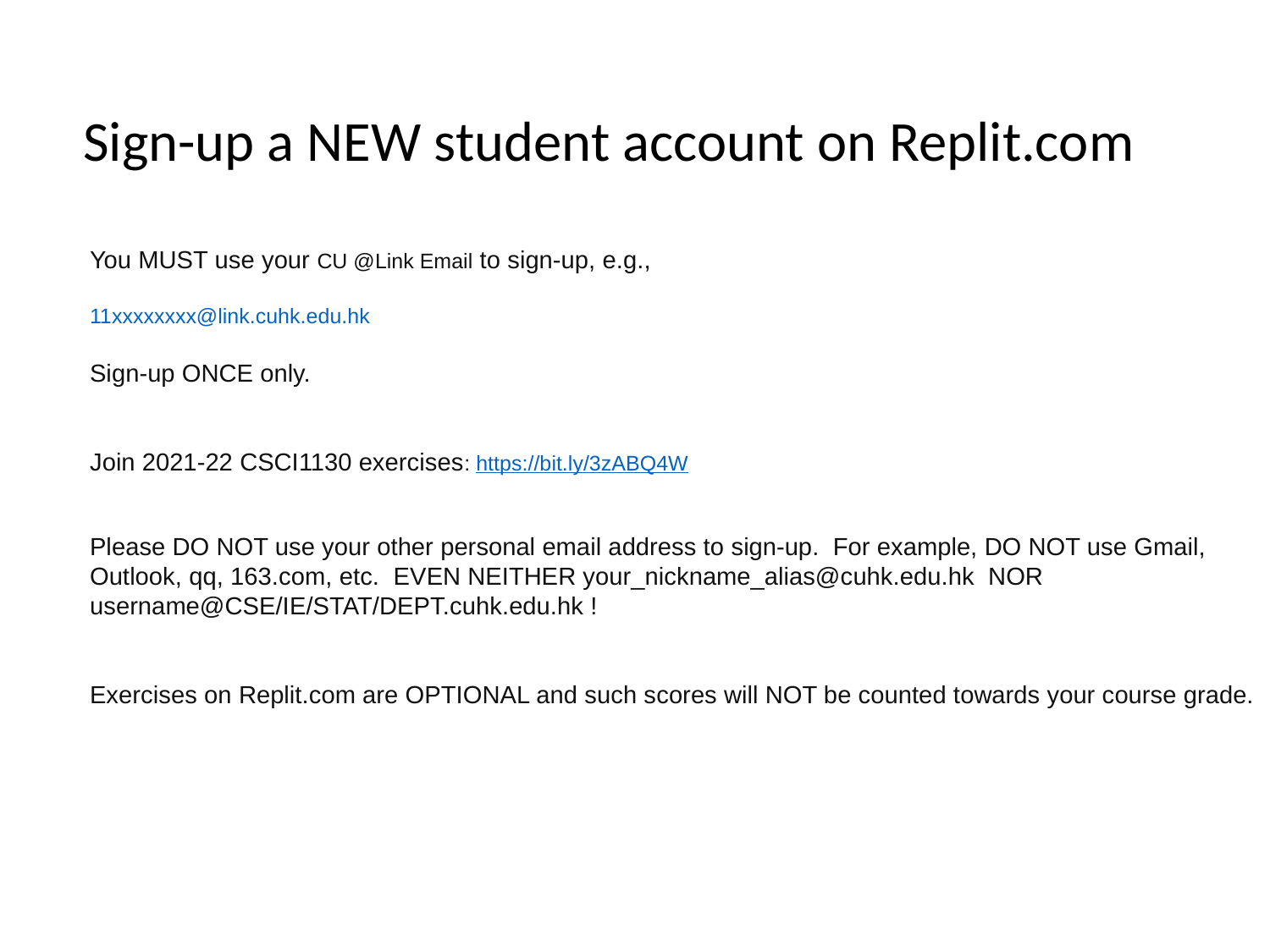

# Sign-up a NEW student account on Replit.com
You MUST use your CU @Link Email to sign-up, e.g.,

11xxxxxxxx@link.cuhk.edu.hk

Sign-up ONCE only.

Join 2021-22 CSCI1130 exercises: https://bit.ly/3zABQ4W

Please DO NOT use your other personal email address to sign-up.  For example, DO NOT use Gmail,
Outlook, qq, 163.com, etc.  EVEN NEITHER your_nickname_alias@cuhk.edu.hk  NOR
username@CSE/IE/STAT/DEPT.cuhk.edu.hk !

Exercises on Replit.com are OPTIONAL and such scores will NOT be counted towards your course grade.